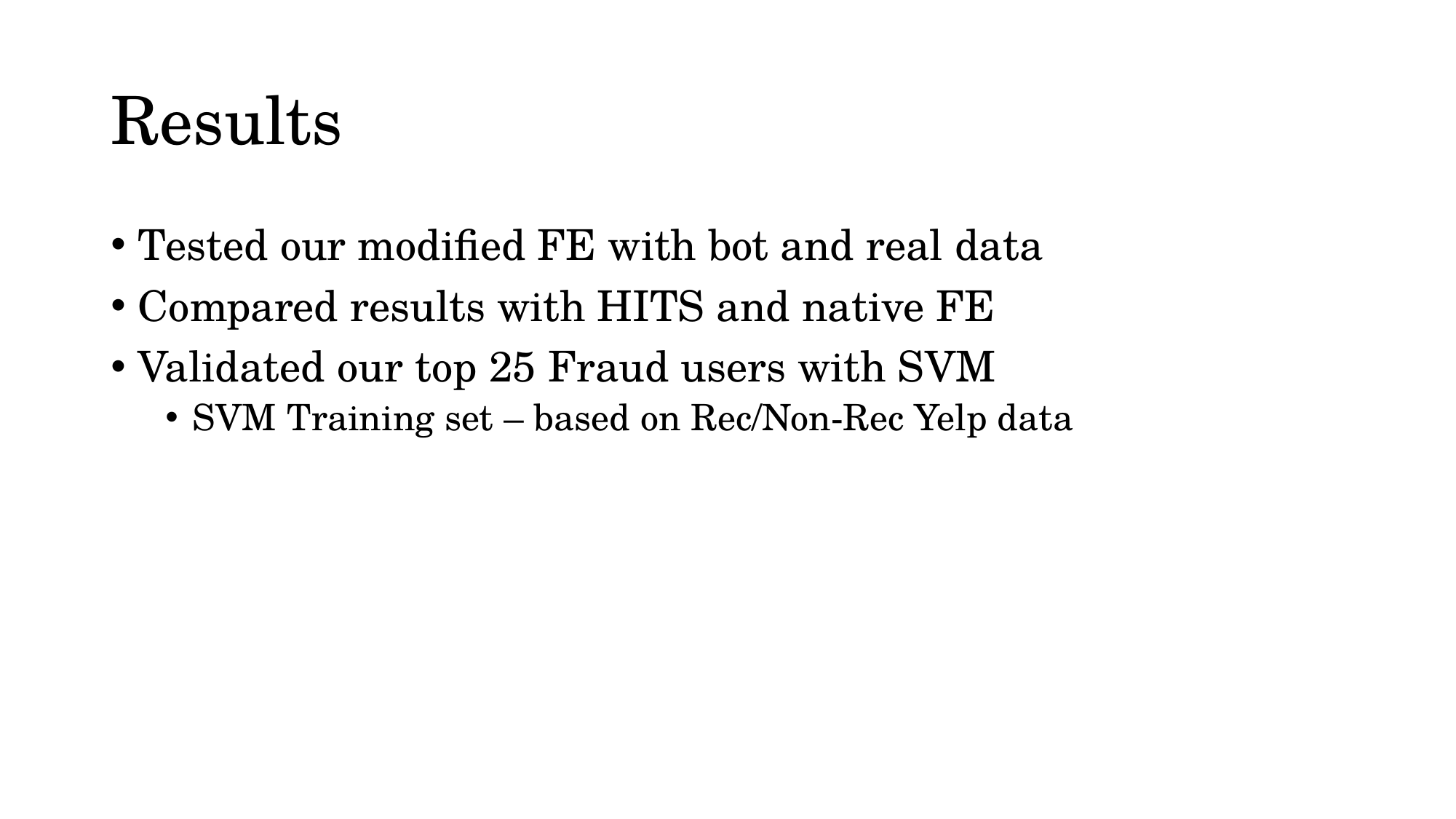

# Results
Tested our modified FE with bot and real data
Compared results with HITS and native FE
Validated our top 25 Fraud users with SVM
SVM Training set – based on Rec/Non-Rec Yelp data